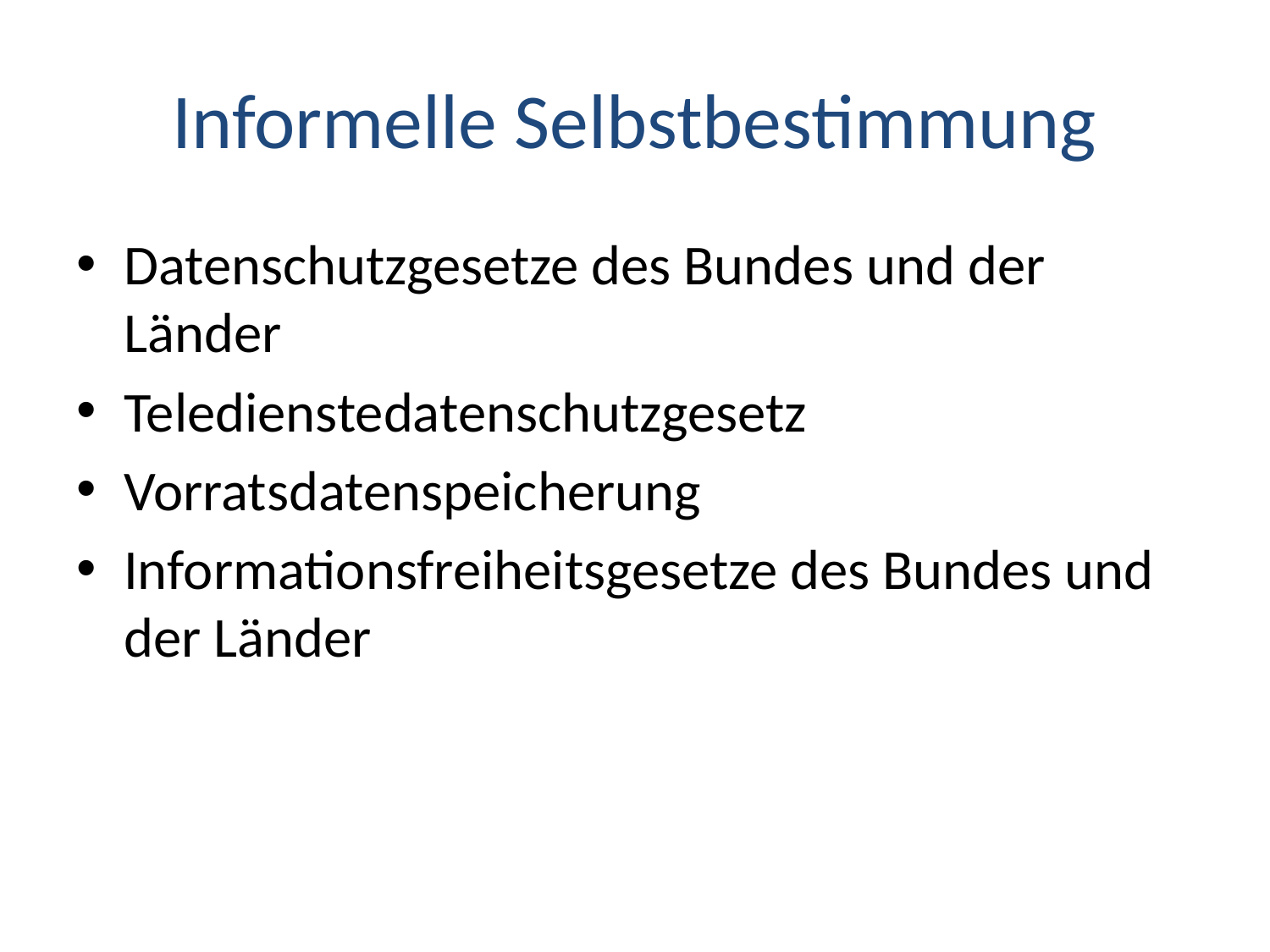

# Informelle Selbstbestimmung
Datenschutzgesetze des Bundes und der Länder
Teledienstedatenschutzgesetz
Vorratsdatenspeicherung
Informationsfreiheitsgesetze des Bundes und der Länder